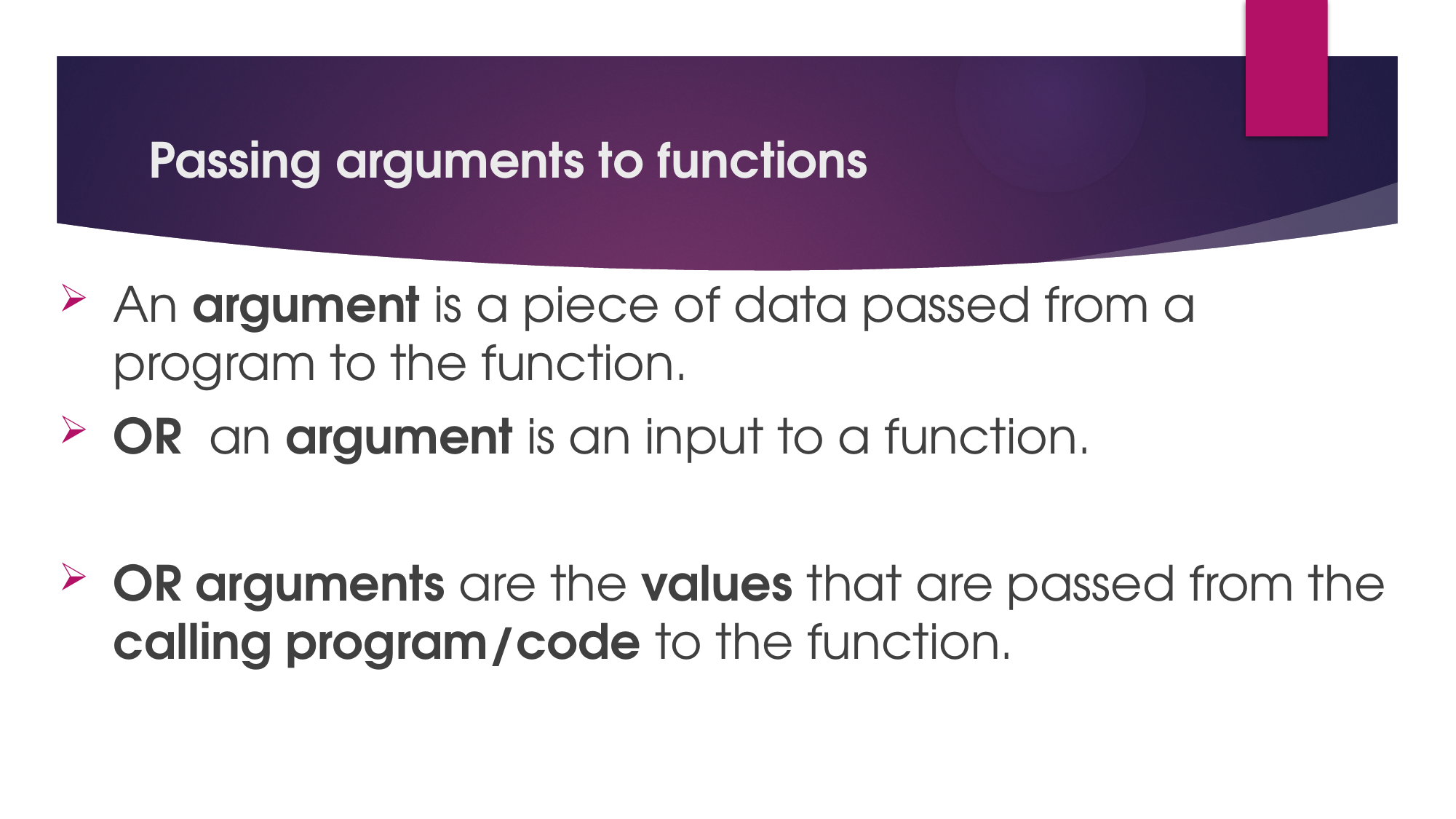

# Passing arguments to functions
An argument is a piece of data passed from a program to the function.
OR  an argument is an input to a function.

OR arguments are the values that are passed from the calling program/code to the function.